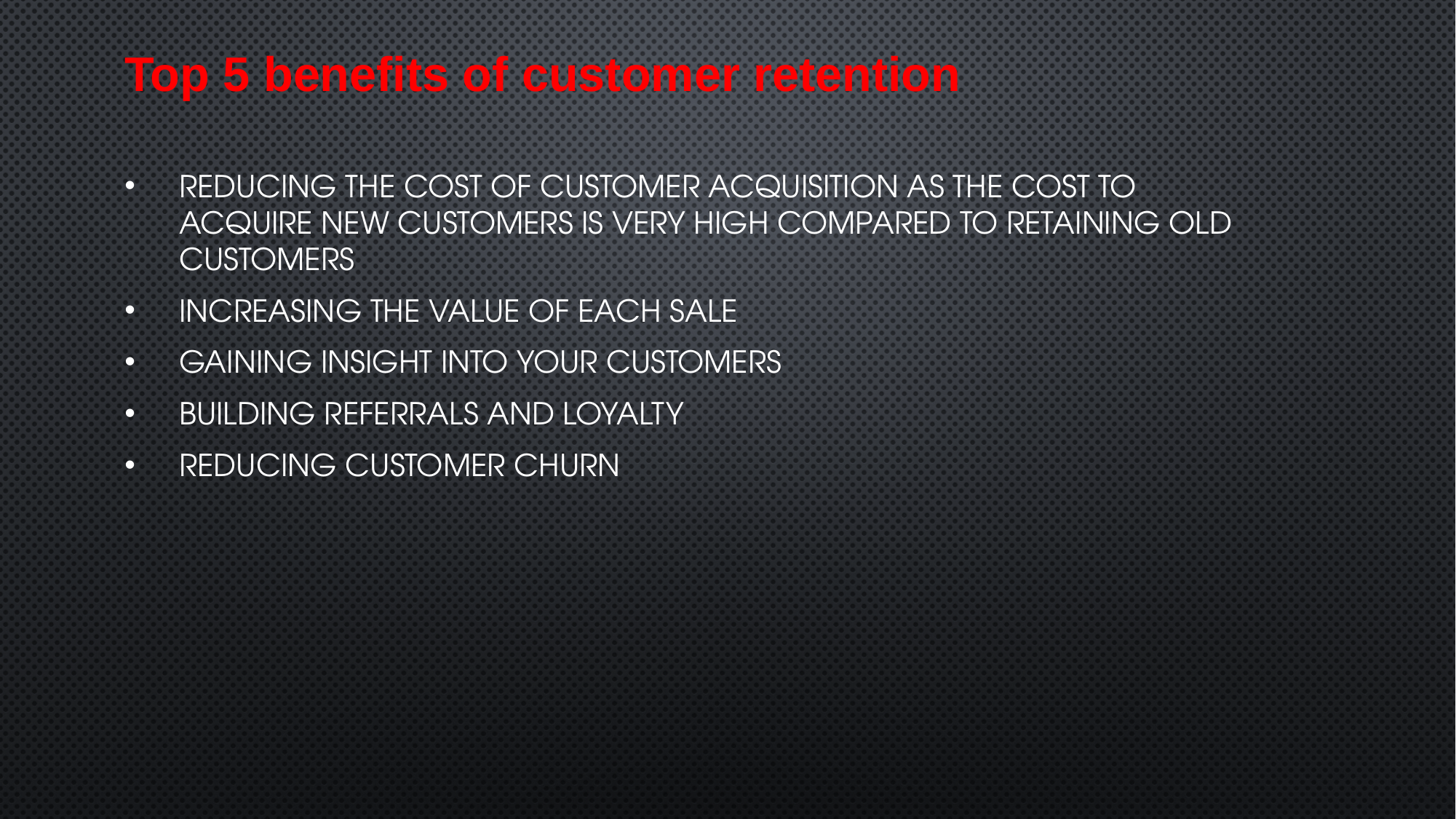

Top 5 benefits of customer retention
Reducing the cost of customer acquisition as the cost to acquire new customers is very high compared to retaining old Customers
Increasing the value of each sale
Gaining insight into your customers
Building referrals and loyalty
Reducing customer churn